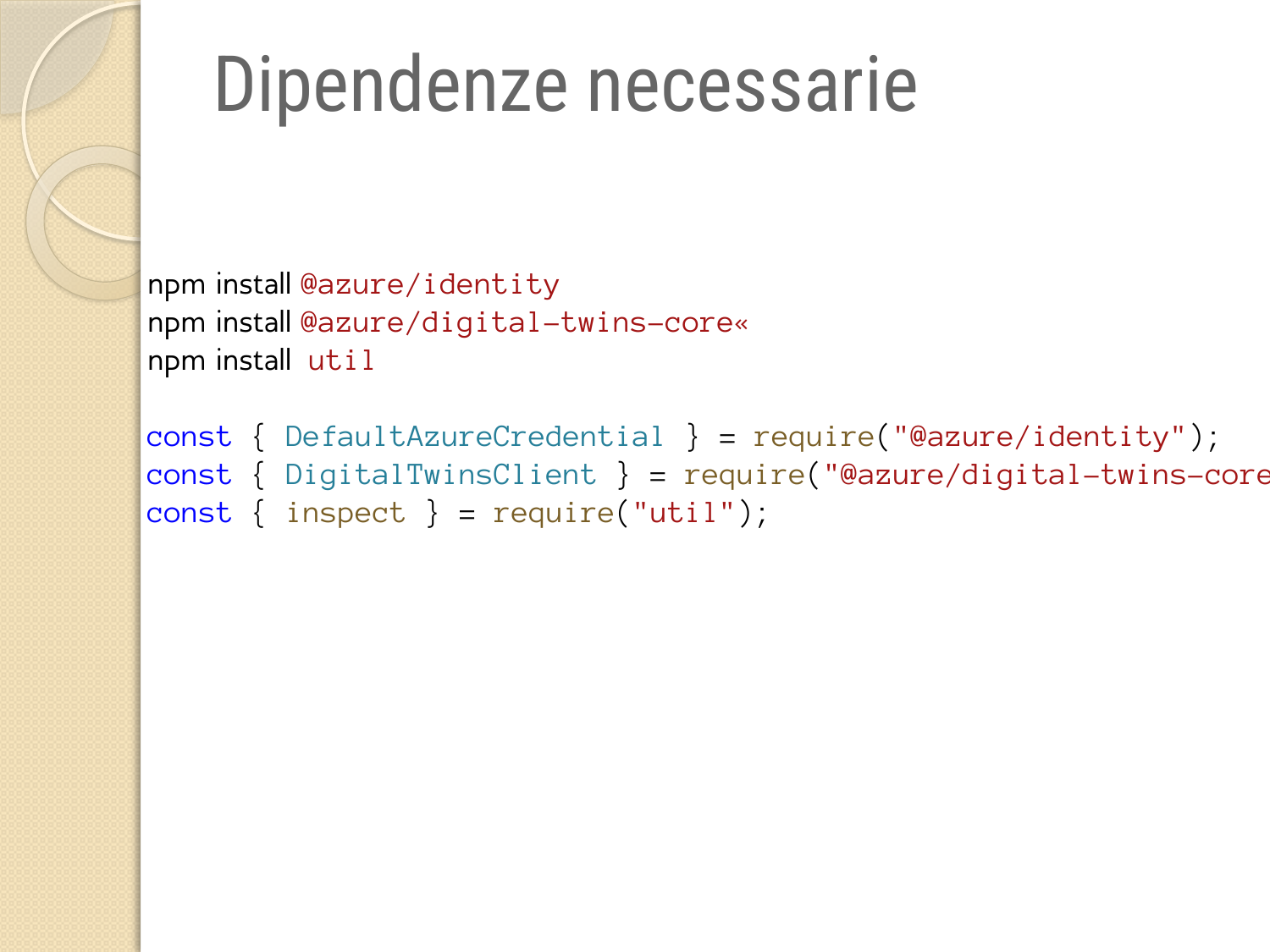

# Dipendenze necessarie
npm install @azure/identity
npm install @azure/digital-twins-core«
npm install util

const { DefaultAzureCredential } = require("@azure/identity");
const { DigitalTwinsClient } = require("@azure/digital-twins-core");
const { inspect } = require("util");